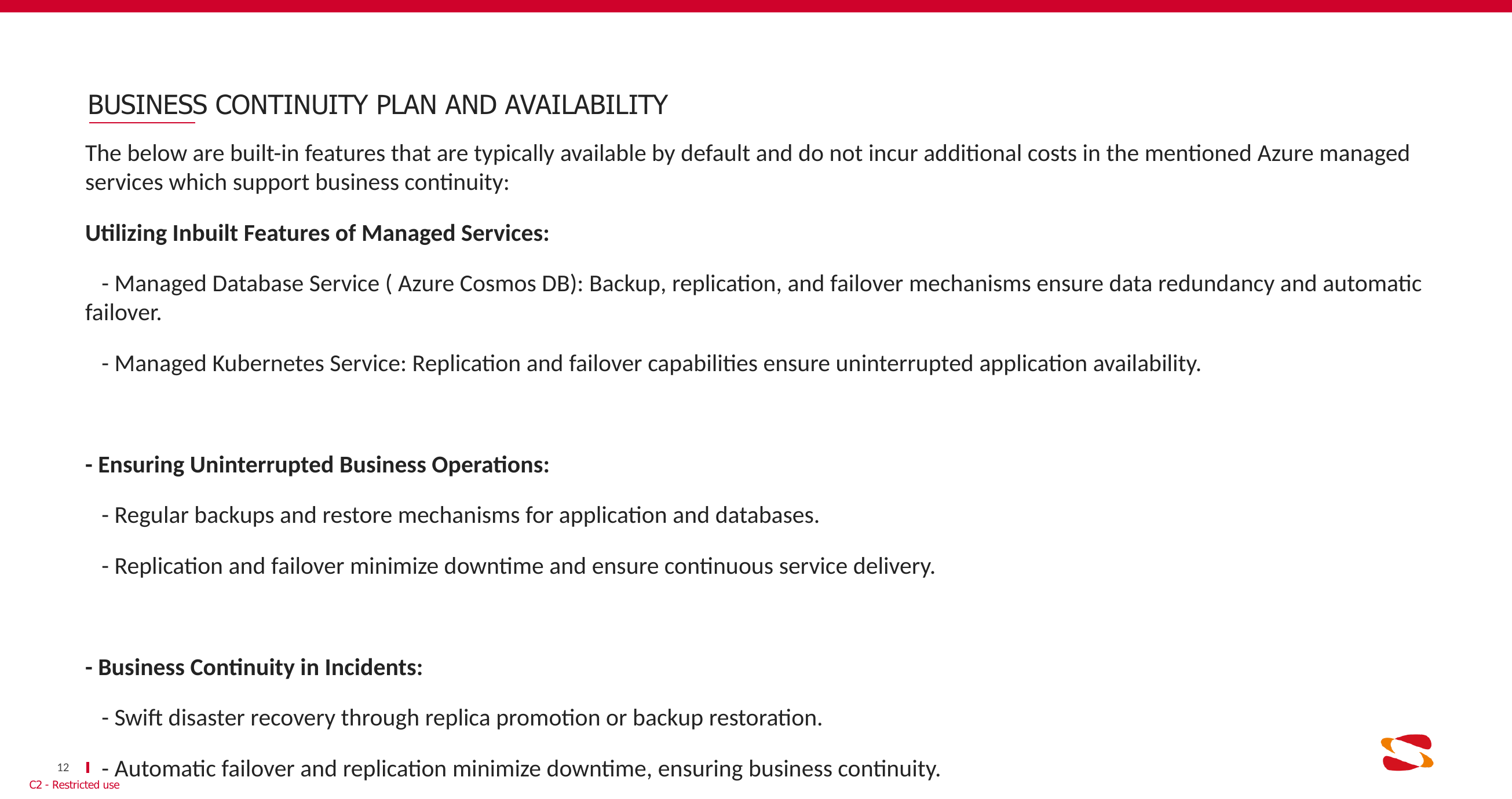

# Business continuity plan and availability
The below are built-in features that are typically available by default and do not incur additional costs in the mentioned Azure managed services which support business continuity:
Utilizing Inbuilt Features of Managed Services:
   - Managed Database Service ( Azure Cosmos DB): Backup, replication, and failover mechanisms ensure data redundancy and automatic failover.
   - Managed Kubernetes Service: Replication and failover capabilities ensure uninterrupted application availability.

- Ensuring Uninterrupted Business Operations:
   - Regular backups and restore mechanisms for application and databases.
   - Replication and failover minimize downtime and ensure continuous service delivery.

- Business Continuity in Incidents:
   - Swift disaster recovery through replica promotion or backup restoration.
   - Automatic failover and replication minimize downtime, ensuring business continuity.
12